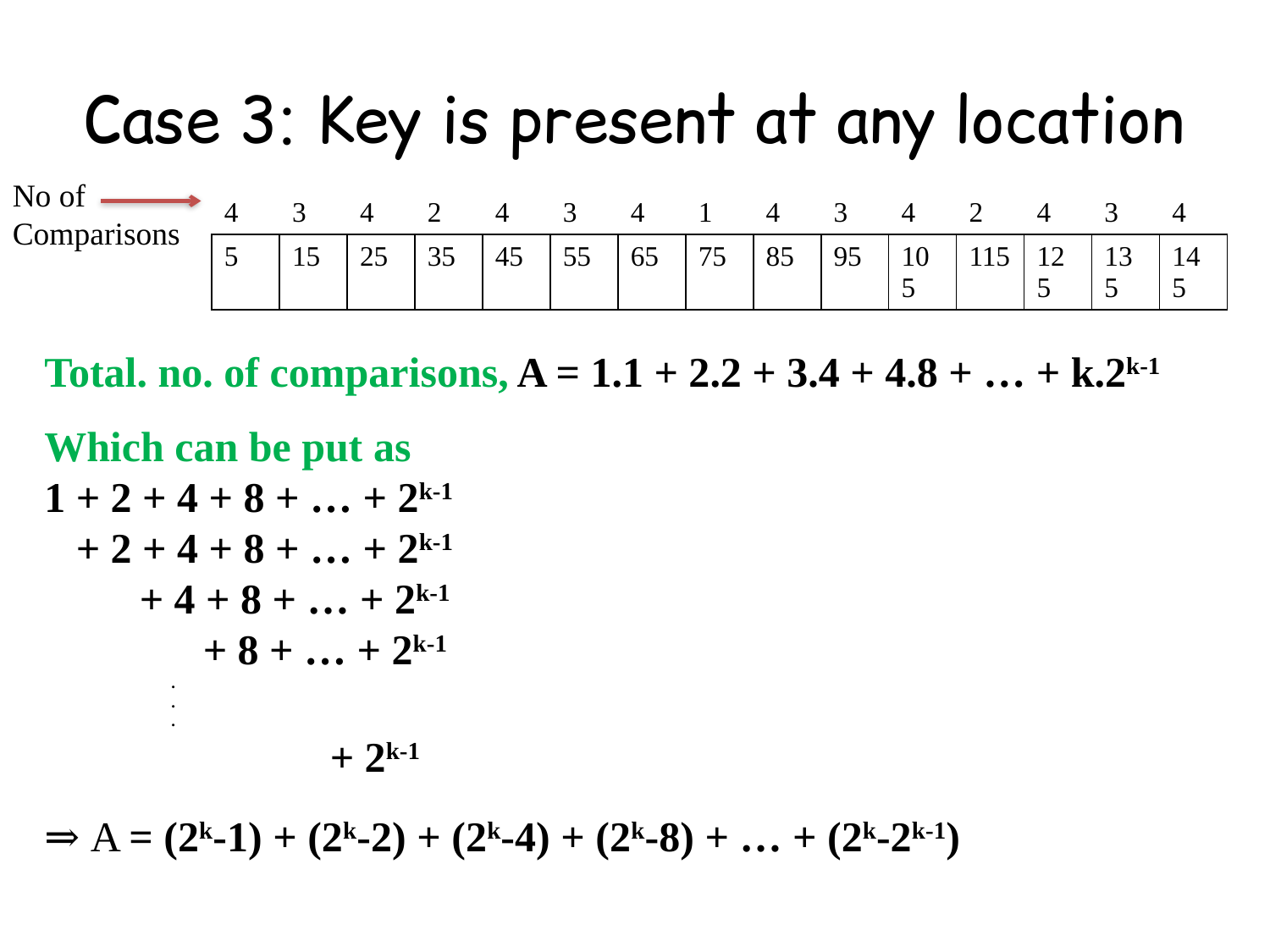

# Case 3: Key is present at any location
No of Comparisons
| 4 | 3 | 4 | 2 | 4 | 3 | 4 | 1 | 4 | 3 | 4 | 2 | 4 | 3 | 4 |
| --- | --- | --- | --- | --- | --- | --- | --- | --- | --- | --- | --- | --- | --- | --- |
| 5 | 15 | 25 | 35 | 45 | 55 | 65 | 75 | 85 | 95 | 105 | 115 | 125 | 135 | 145 |
Total. no. of comparisons, A = 1.1 + 2.2 + 3.4 + 4.8 + … + k.2k-1
Which can be put as
1 + 2 + 4 + 8 + … + 2k-1
   + 2 + 4 + 8 + … + 2k-1
         + 4 + 8 + … + 2k-1
               + 8 + … + 2k-1
	.
	.
	.
		   + 2k-1
⇒ A = (2k-1) + (2k-2) + (2k-4) + (2k-8) + … + (2k-2k-1)